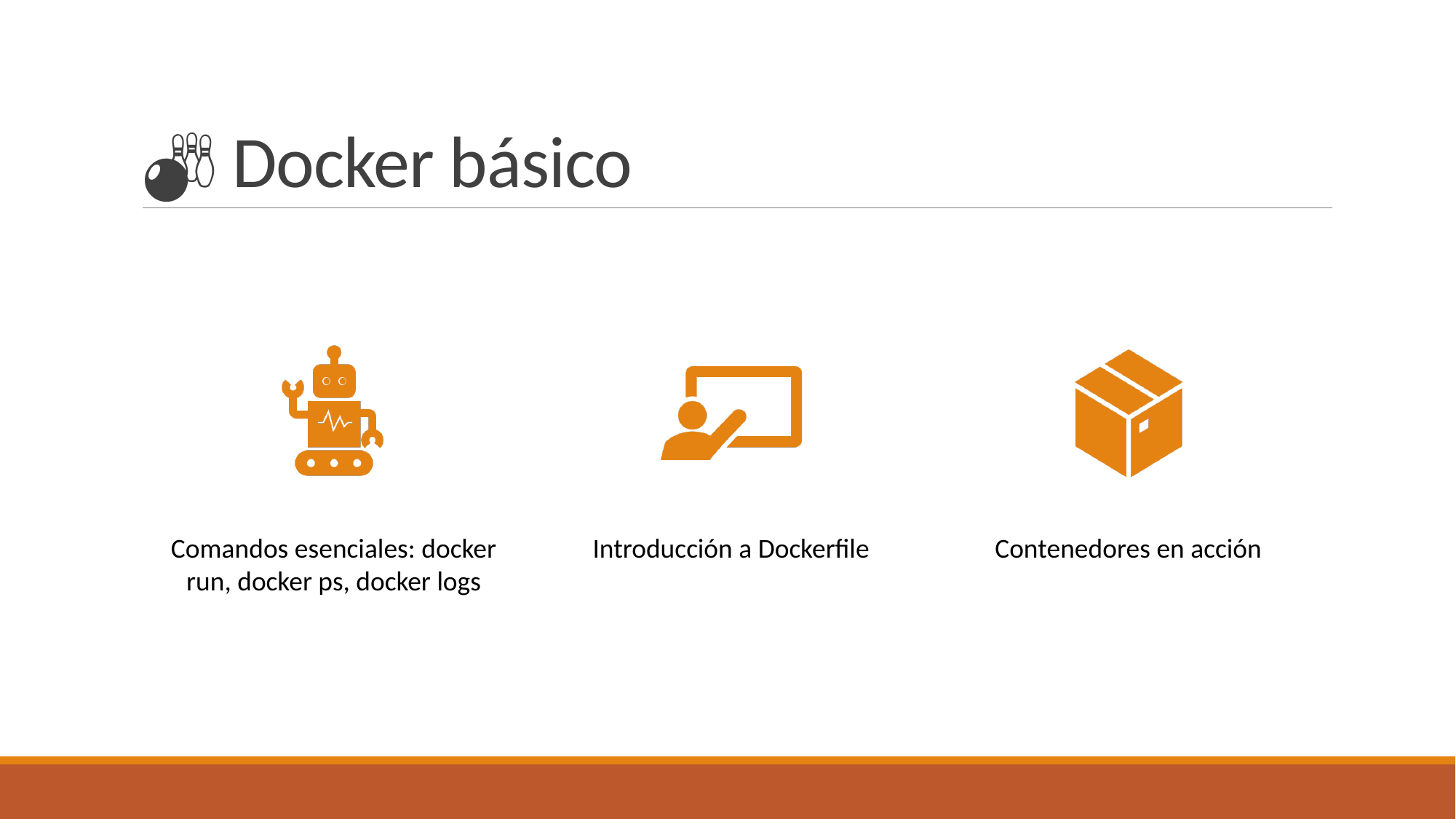

# 🎳 Docker básico
Comandos esenciales: docker run, docker ps, docker logs
Introducción a Dockerfile
Contenedores en acción